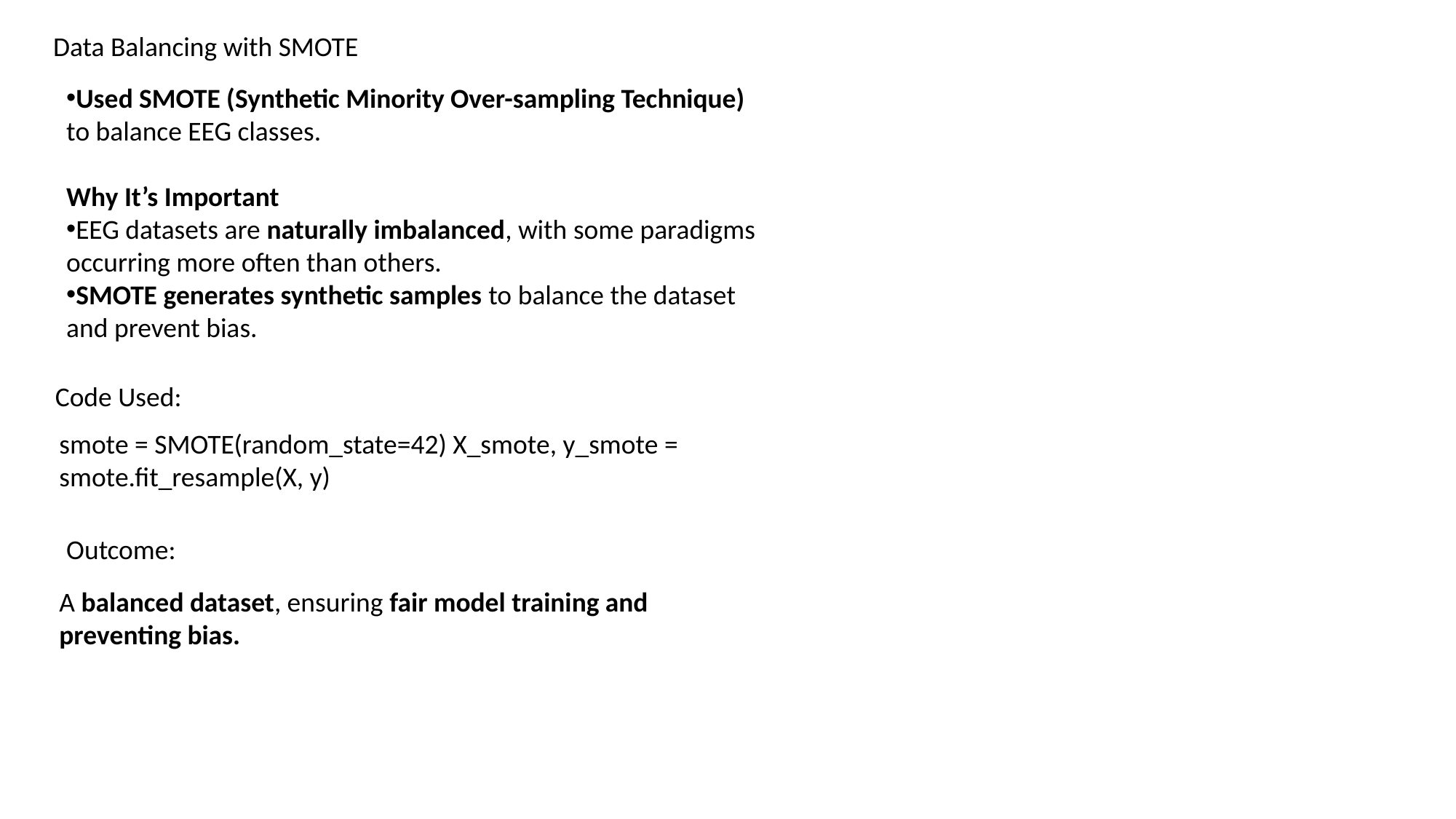

Data Balancing with SMOTE
Used SMOTE (Synthetic Minority Over-sampling Technique) to balance EEG classes.

Why It’s Important
EEG datasets are naturally imbalanced, with some paradigms occurring more often than others.
SMOTE generates synthetic samples to balance the dataset and prevent bias.
Code Used:
smote = SMOTE(random_state=42) X_smote, y_smote = smote.fit_resample(X, y)
Outcome:
A balanced dataset, ensuring fair model training and preventing bias.